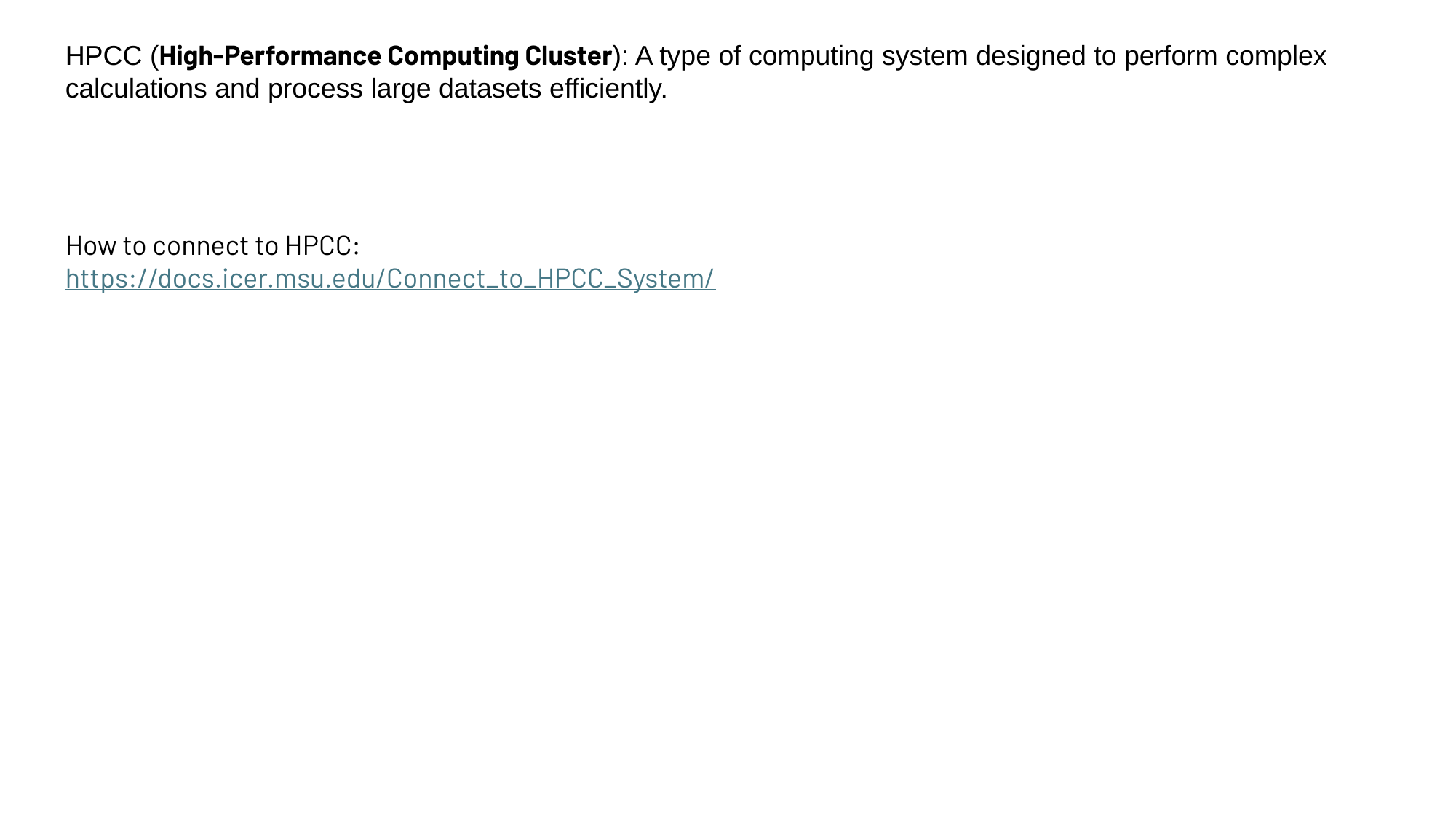

HPCC (High-Performance Computing Cluster): A type of computing system designed to perform complex calculations and process large datasets efficiently.
How to connect to HPCC:
https://docs.icer.msu.edu/Connect_to_HPCC_System/